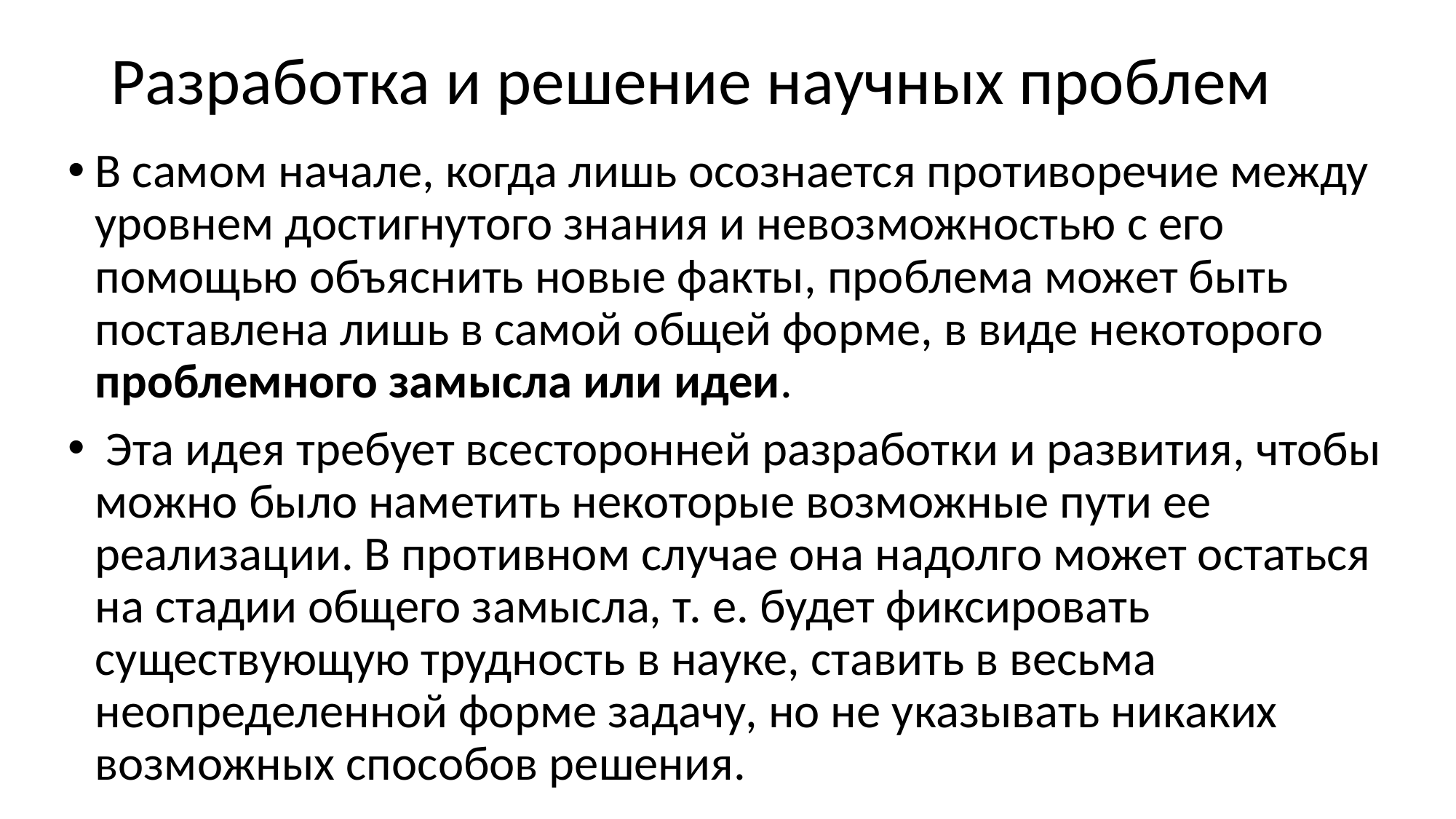

# Разработка и решение научных проблем
В самом начале, когда лишь осознается противоречие между уровнем достигнутого знания и невозможностью с его помощью объяснить новые факты, проблема может быть поставлена лишь в самой общей форме, в виде некоторого проблемного замысла или идеи.
 Эта идея требует всесторонней разработки и развития, чтобы можно было наметить некоторые возможные пути ее реализации. В противном случае она надолго может остаться на стадии общего замысла, т. е. будет фиксировать существующую трудность в науке, ставить в весьма неопределенной форме задачу, но не указывать никаких возможных способов решения.